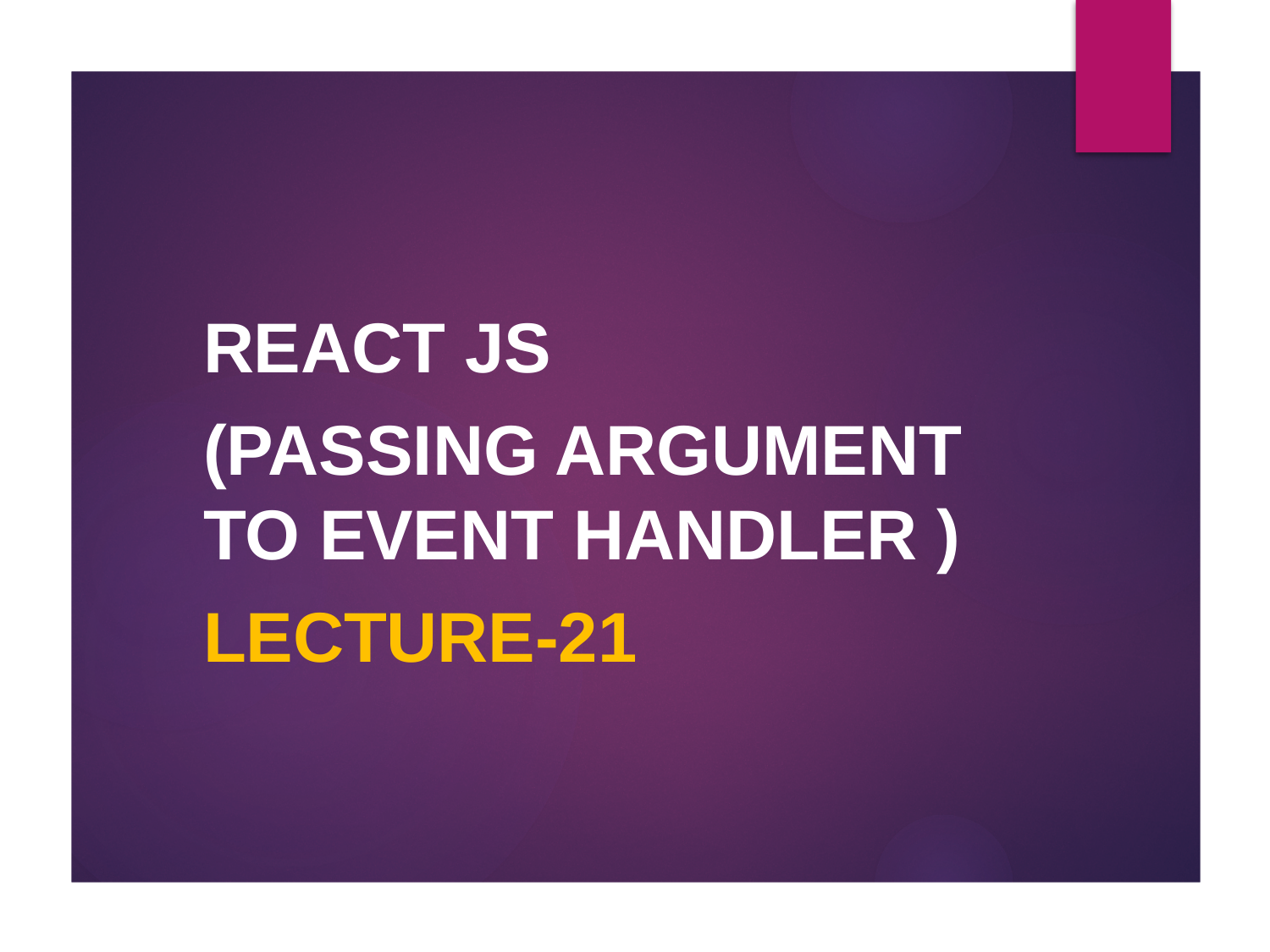

React JS
(passing argument to event handler )
Lecture-21